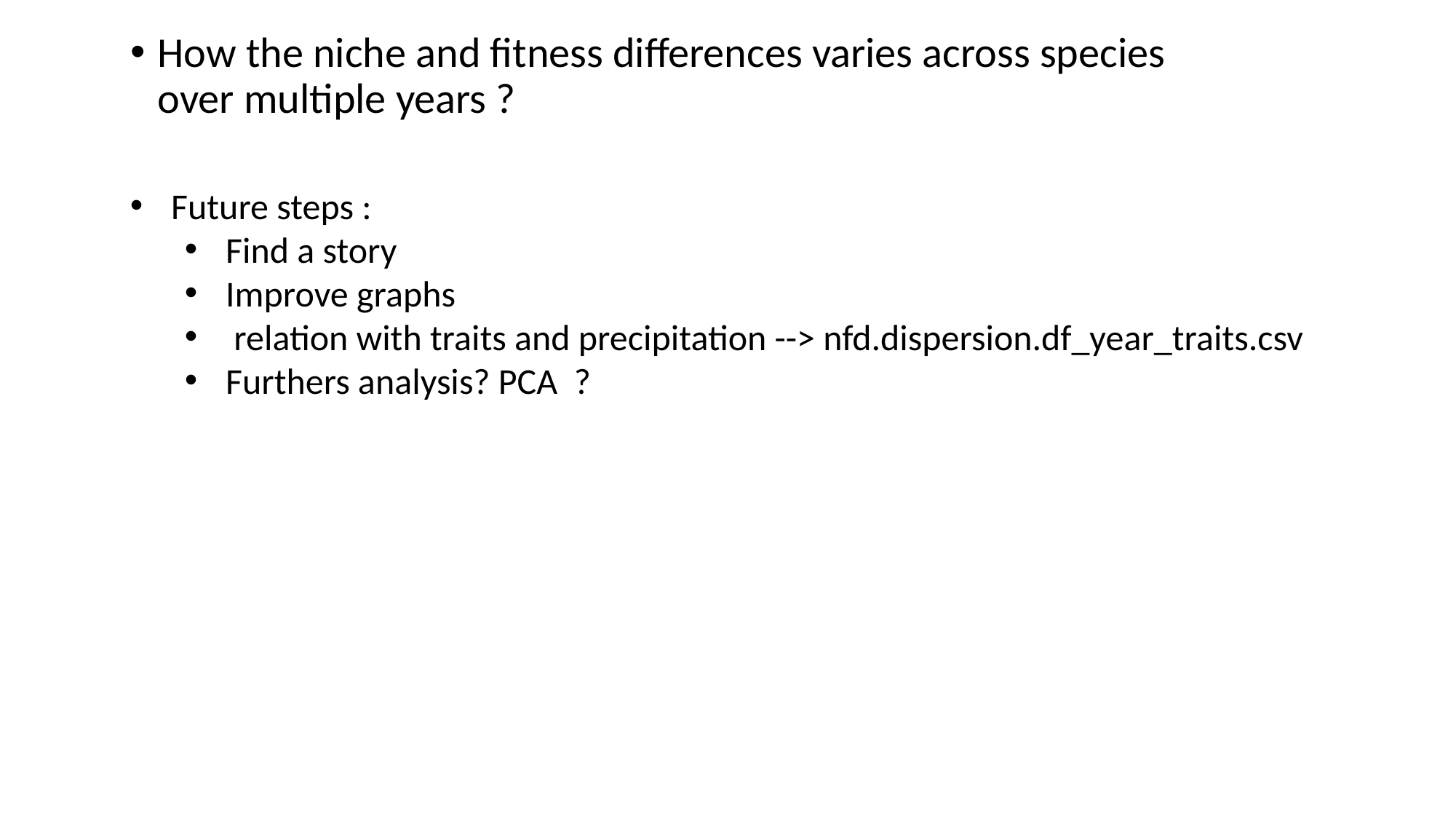

How the niche and fitness differences varies across species over multiple years ?
Future steps :
Find a story
Improve graphs
 relation with traits and precipitation --> nfd.dispersion.df_year_traits.csv
Furthers analysis? PCA  ?